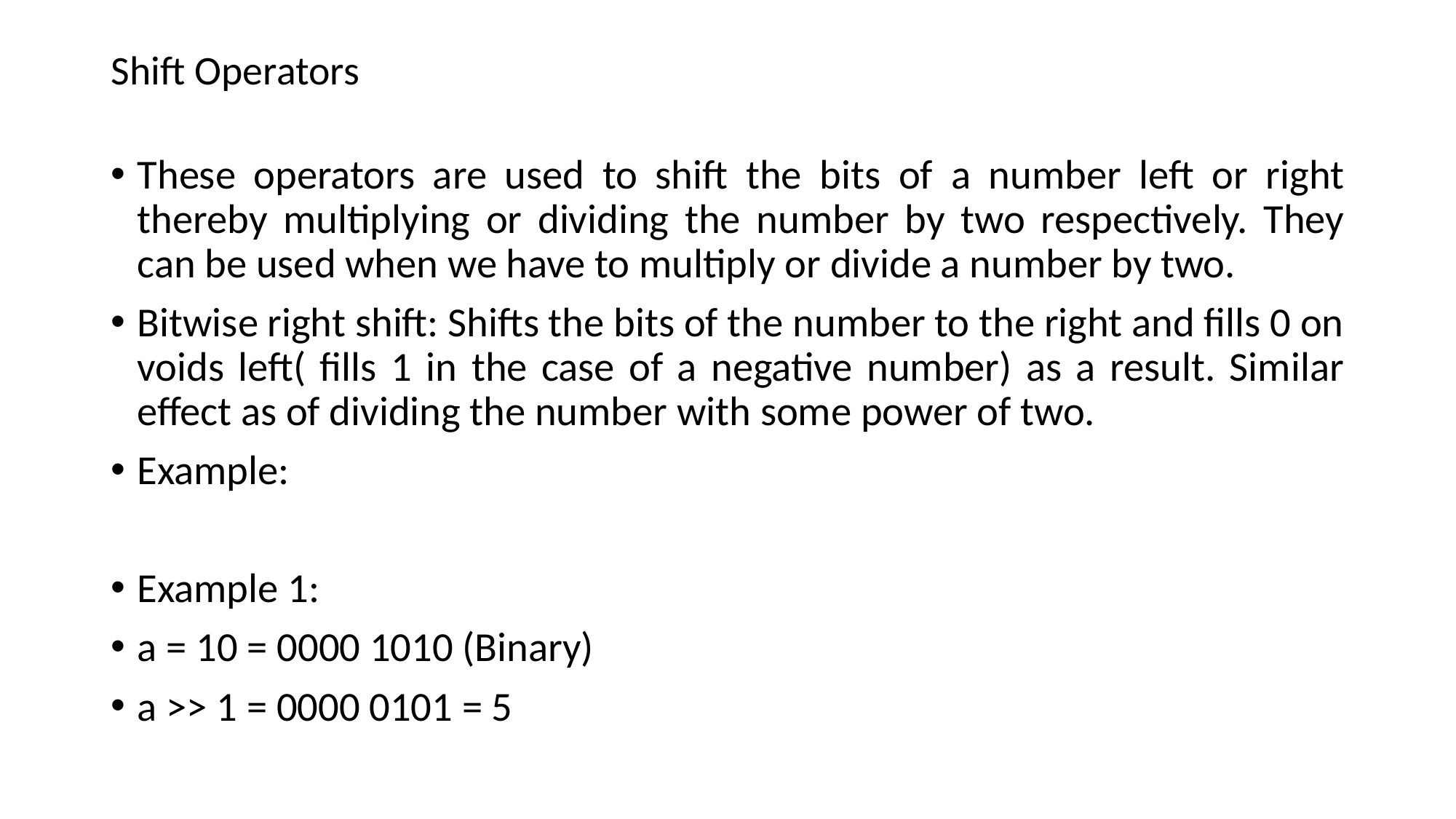

# Shift Operators
These operators are used to shift the bits of a number left or right thereby multiplying or dividing the number by two respectively. They can be used when we have to multiply or divide a number by two.
Bitwise right shift: Shifts the bits of the number to the right and fills 0 on voids left( fills 1 in the case of a negative number) as a result. Similar effect as of dividing the number with some power of two.
Example:

Example 1:
a = 10 = 0000 1010 (Binary)
a >> 1 = 0000 0101 = 5